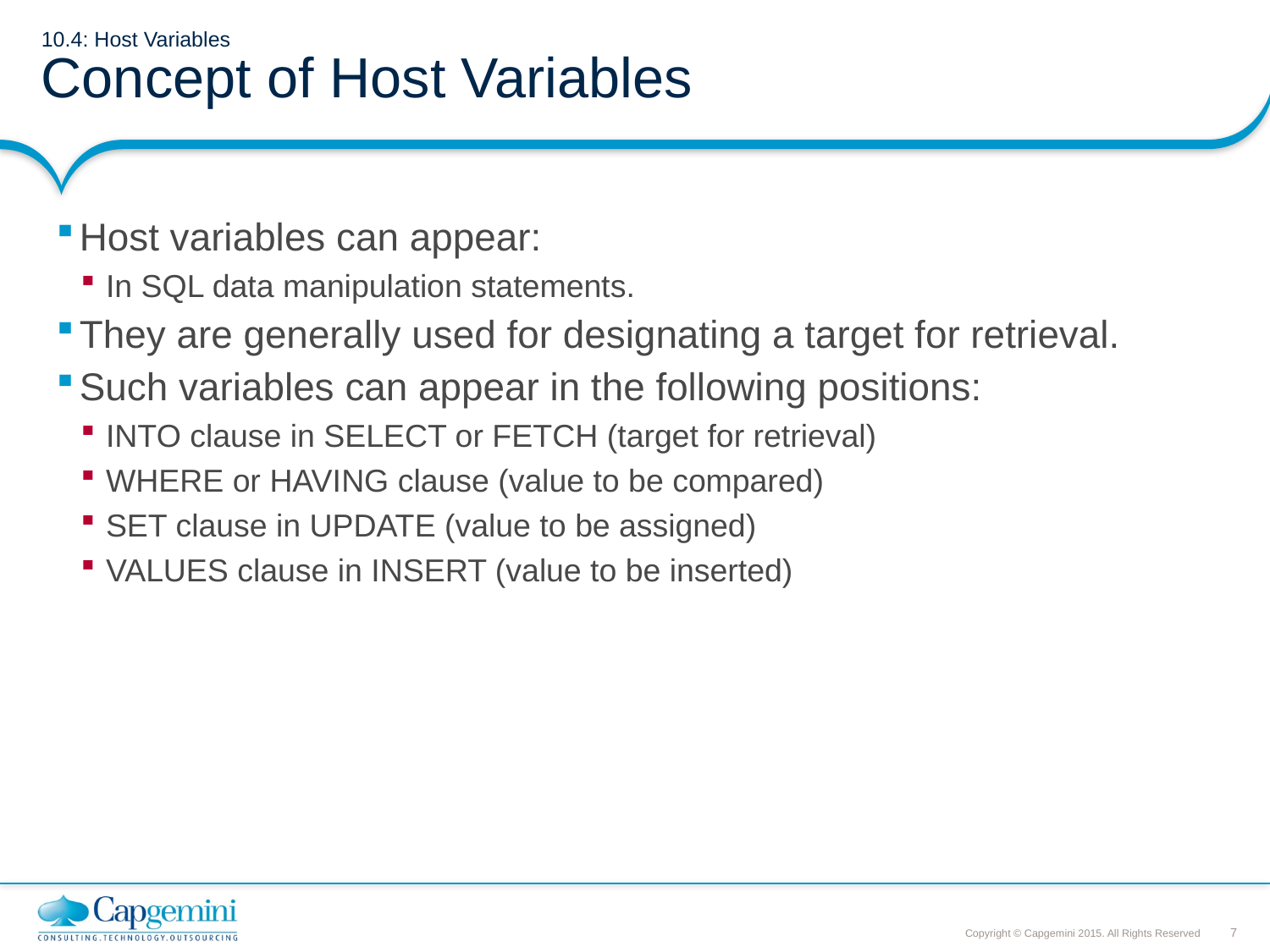

# 10.4: Host Variables Concept of Host Variables
Host variables can appear:
In SQL data manipulation statements.
They are generally used for designating a target for retrieval.
Such variables can appear in the following positions:
INTO clause in SELECT or FETCH (target for retrieval)
WHERE or HAVING clause (value to be compared)
SET clause in UPDATE (value to be assigned)
VALUES clause in INSERT (value to be inserted)